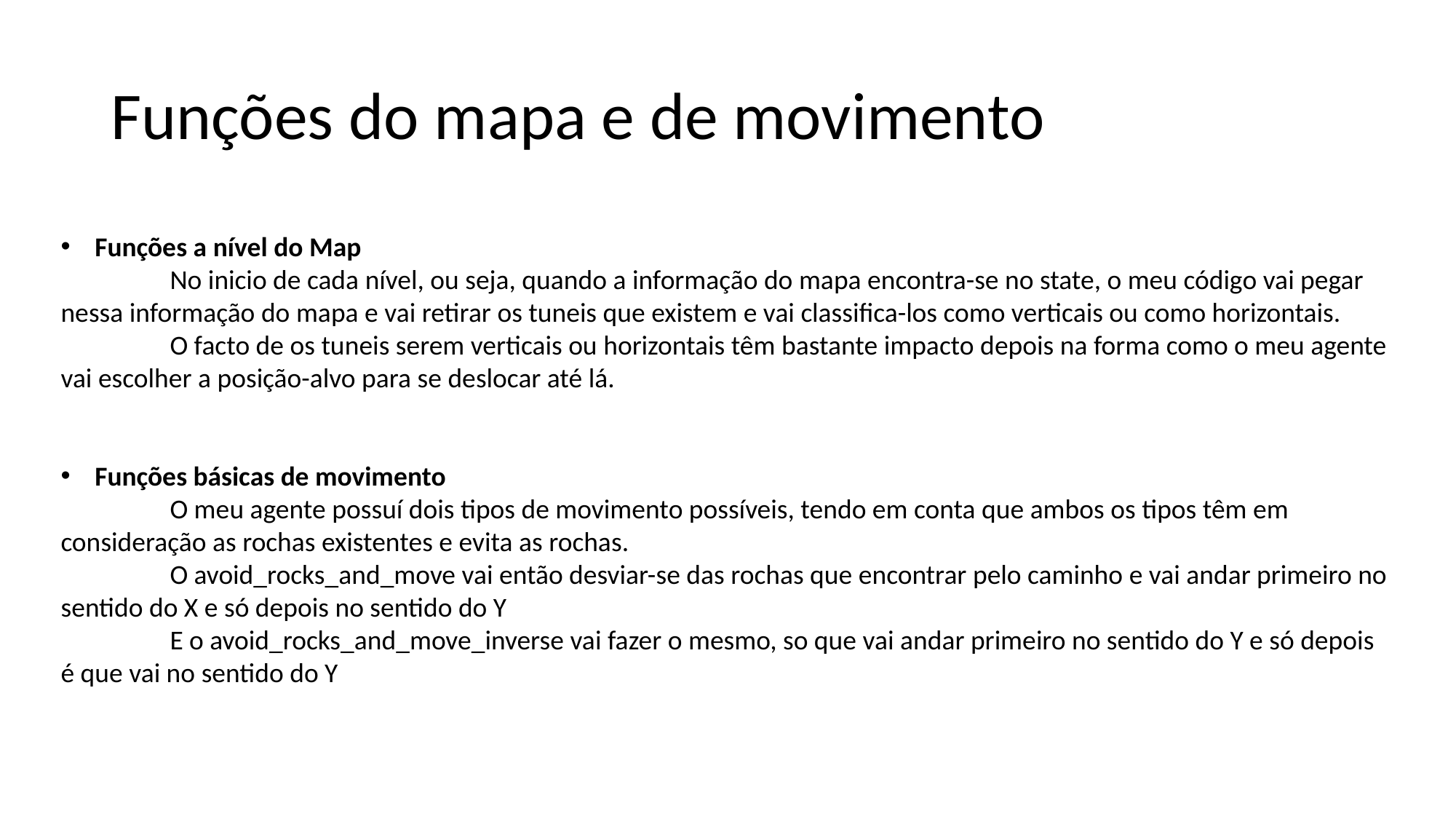

# Funções do mapa e de movimento

Funções a nível do Map
	No inicio de cada nível, ou seja, quando a informação do mapa encontra-se no state, o meu código vai pegar nessa informação do mapa e vai retirar os tuneis que existem e vai classifica-los como verticais ou como horizontais.
	O facto de os tuneis serem verticais ou horizontais têm bastante impacto depois na forma como o meu agente vai escolher a posição-alvo para se deslocar até lá.

Funções básicas de movimento
	O meu agente possuí dois tipos de movimento possíveis, tendo em conta que ambos os tipos têm em consideração as rochas existentes e evita as rochas.
	O avoid_rocks_and_move vai então desviar-se das rochas que encontrar pelo caminho e vai andar primeiro no sentido do X e só depois no sentido do Y
	E o avoid_rocks_and_move_inverse vai fazer o mesmo, so que vai andar primeiro no sentido do Y e só depois é que vai no sentido do Y